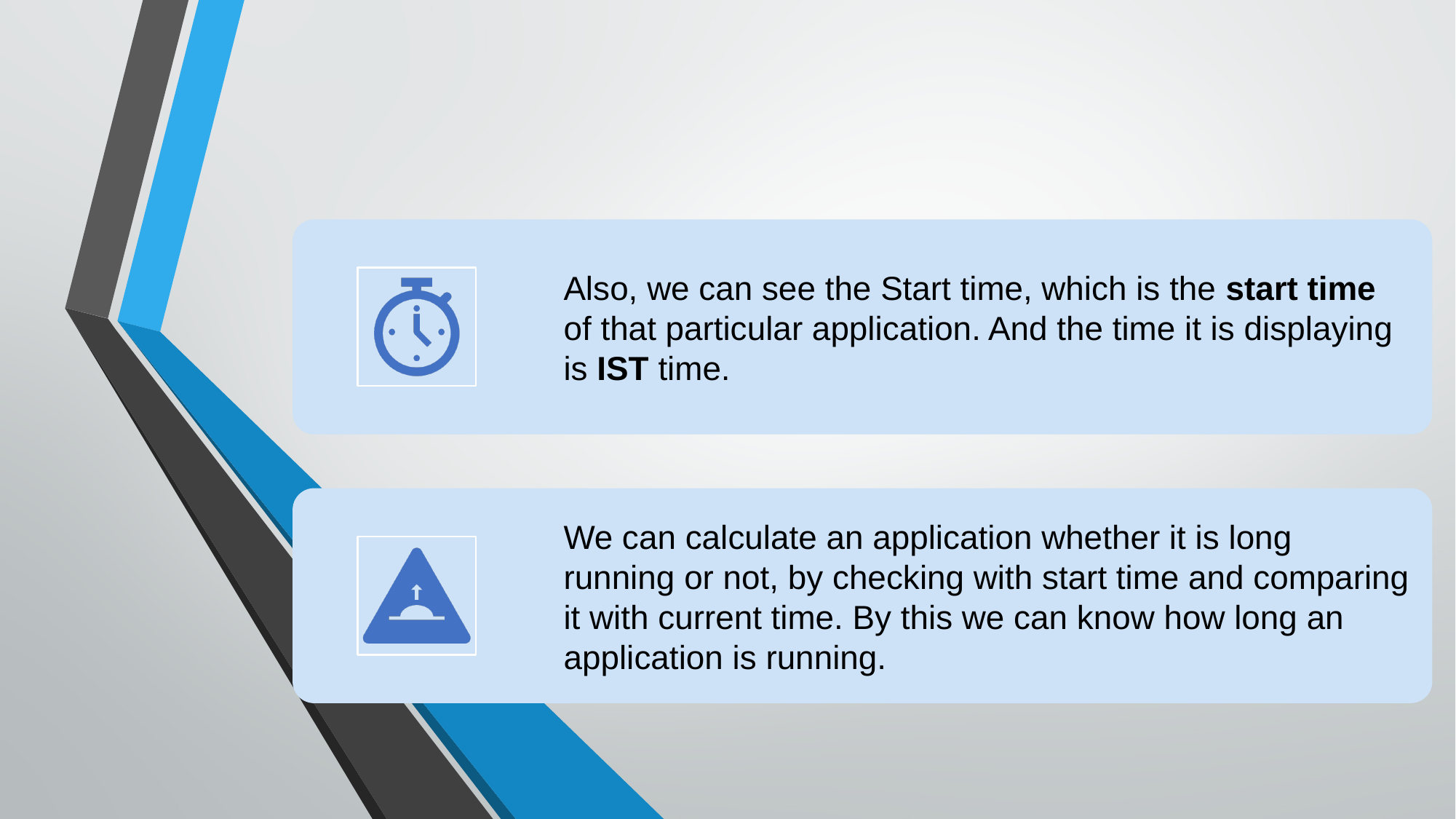

Also, we can see the Start time, which is the start time of that particular application. And the time it is displaying is IST time.
We can calculate an application whether it is long running or not, by checking with start time and comparing it with current time. By this we can know how long an application is running.